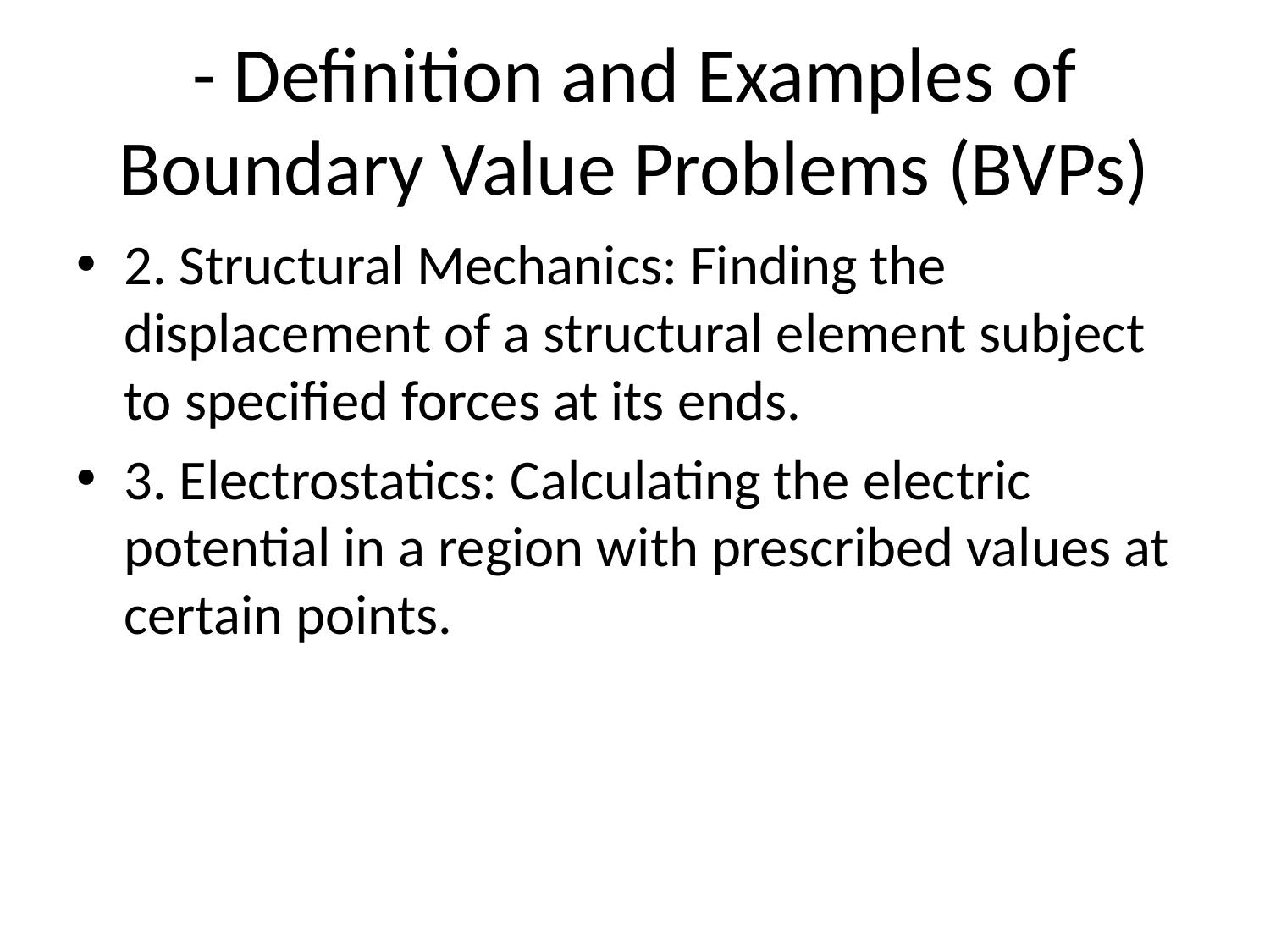

# - Definition and Examples of Boundary Value Problems (BVPs)
2. Structural Mechanics: Finding the displacement of a structural element subject to specified forces at its ends.
3. Electrostatics: Calculating the electric potential in a region with prescribed values at certain points.